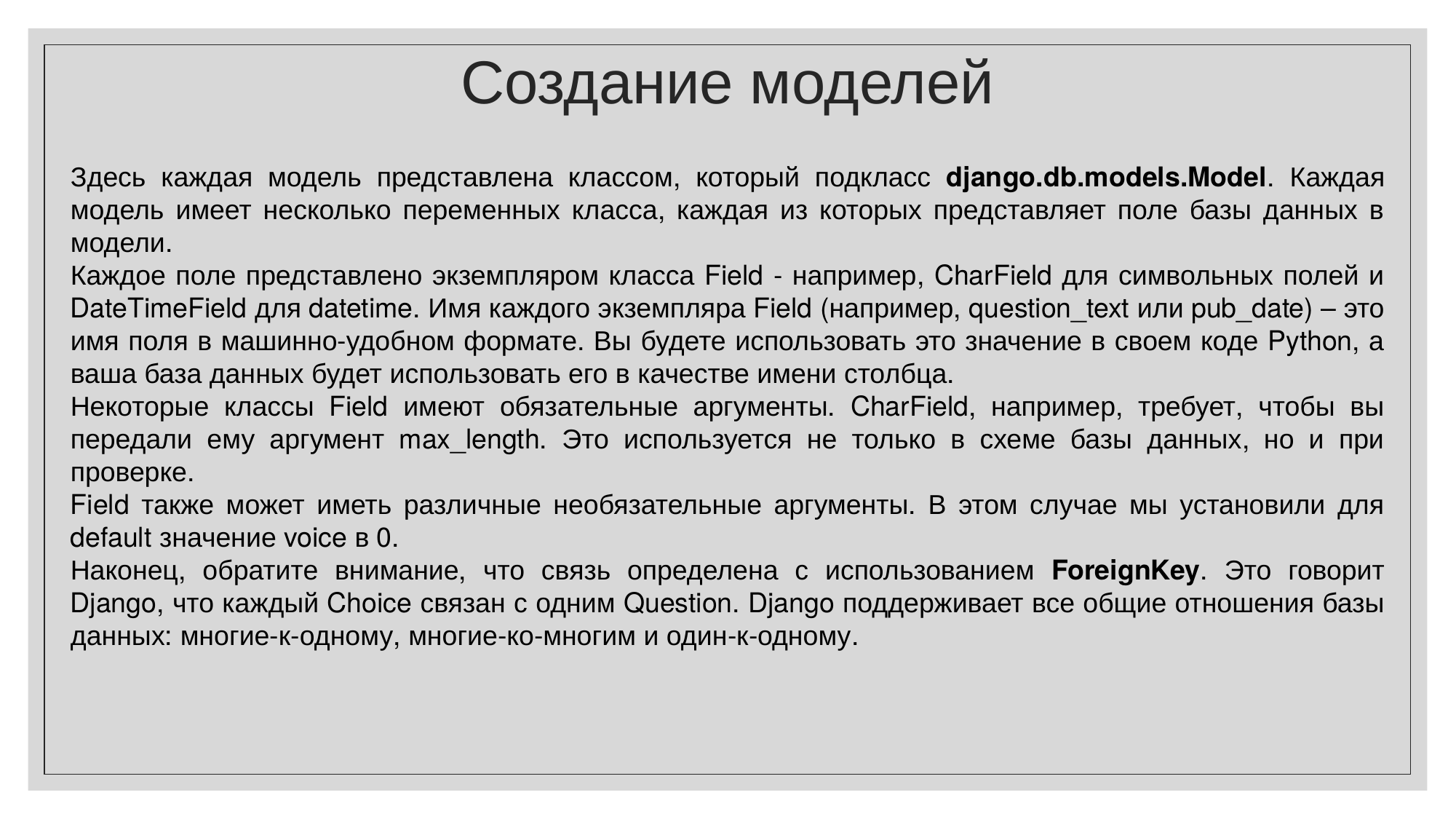

Создание моделей
Здесь каждая модель представлена классом, который подкласс django.db.models.Model. Каждая модель имеет несколько переменных класса, каждая из которых представляет поле базы данных в модели.
Каждое поле представлено экземпляром класса Field - например, CharField для символьных полей и DateTimeField для datetime. Имя каждого экземпляра Field (например, question_text или pub_date) – это имя поля в машинно-удобном формате. Вы будете использовать это значение в своем коде Python, а ваша база данных будет использовать его в качестве имени столбца.
Некоторые классы Field имеют обязательные аргументы. CharField, например, требует, чтобы вы передали ему аргумент max_length. Это используется не только в схеме базы данных, но и при проверке.
Field также может иметь различные необязательные аргументы. В этом случае мы установили для default значение voice в 0.
Наконец, обратите внимание, что связь определена с использованием ForeignKey. Это говорит Django, что каждый Choice связан с одним Question. Django поддерживает все общие отношения базы данных: многие-к-одному, многие-ко-многим и один-к-одному.